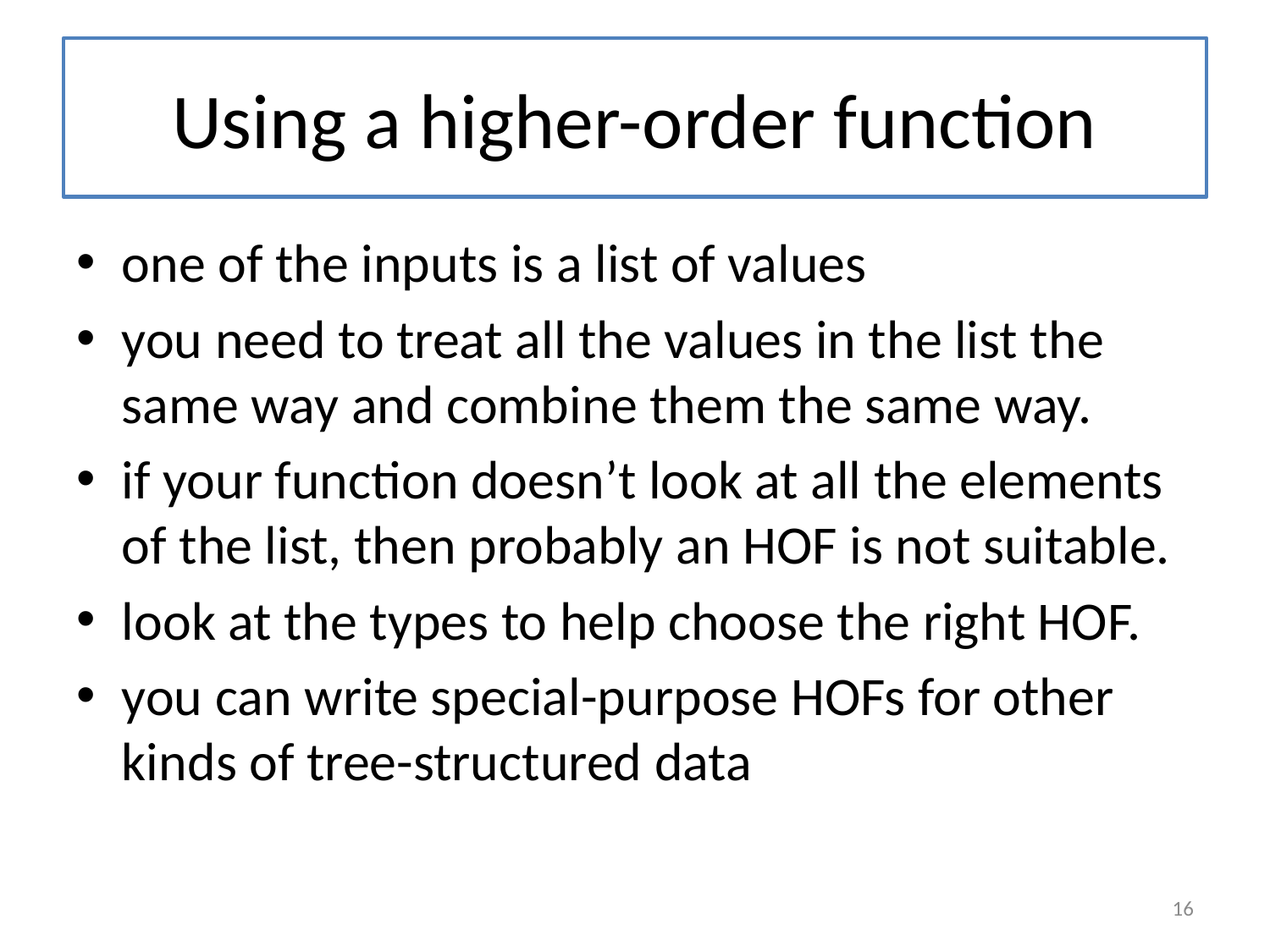

# Using a higher-order function
one of the inputs is a list of values
you need to treat all the values in the list the same way and combine them the same way.
if your function doesn’t look at all the elements of the list, then probably an HOF is not suitable.
look at the types to help choose the right HOF.
you can write special-purpose HOFs for other kinds of tree-structured data
16